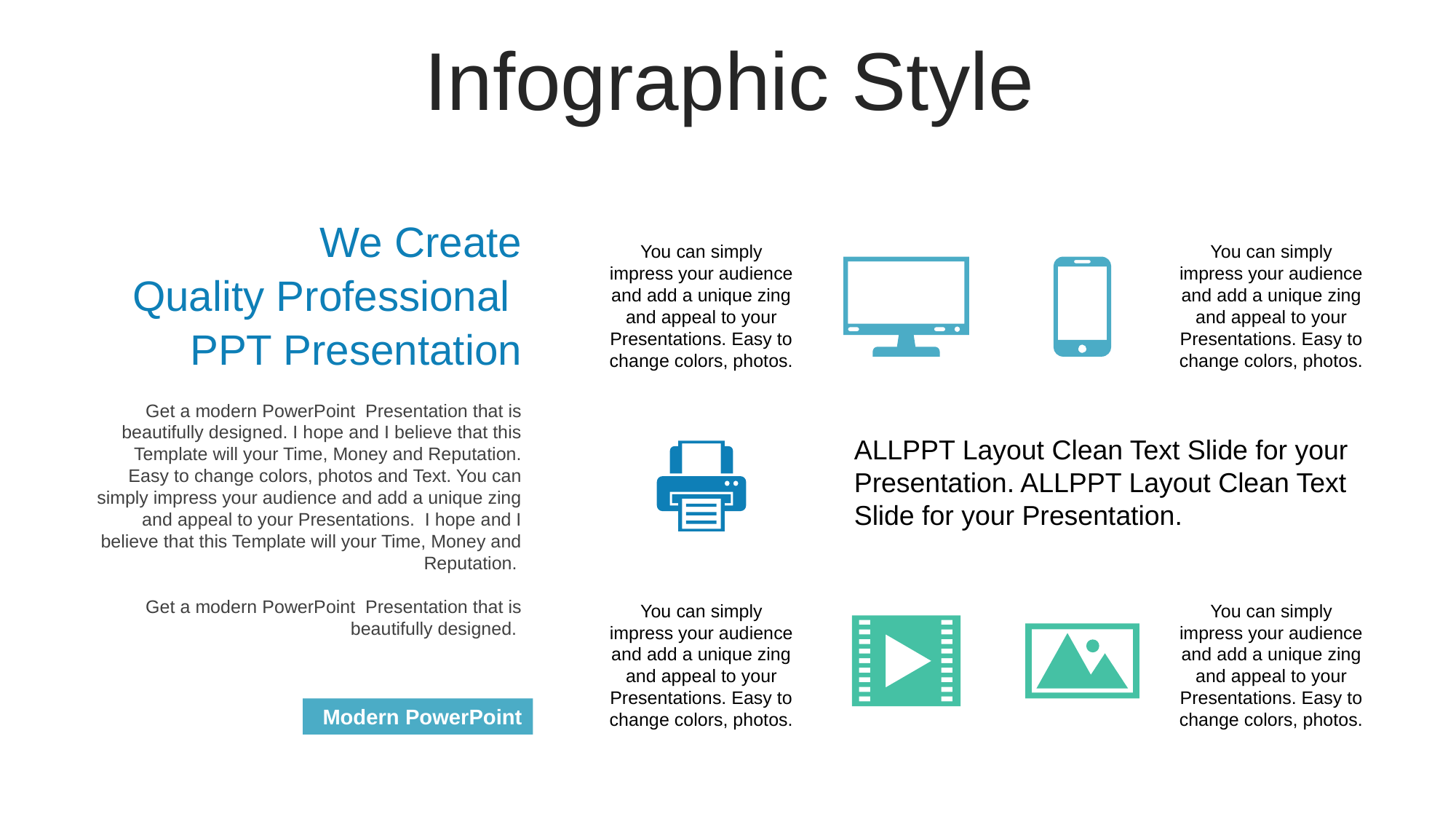

Infographic Style
We Create
Quality Professional
PPT Presentation
You can simply impress your audience and add a unique zing and appeal to your Presentations. Easy to change colors, photos.
You can simply impress your audience and add a unique zing and appeal to your Presentations. Easy to change colors, photos.

Get a modern PowerPoint  Presentation that is beautifully designed. I hope and I believe that this Template will your Time, Money and Reputation. Easy to change colors, photos and Text. You can simply impress your audience and add a unique zing and appeal to your Presentations.  I hope and I believe that this Template will your Time, Money and Reputation.

Get a modern PowerPoint  Presentation that is beautifully designed.
ALLPPT Layout Clean Text Slide for your Presentation. ALLPPT Layout Clean Text Slide for your Presentation.

You can simply impress your audience and add a unique zing and appeal to your Presentations. Easy to change colors, photos.
You can simply impress your audience and add a unique zing and appeal to your Presentations. Easy to change colors, photos.

Modern PowerPoint